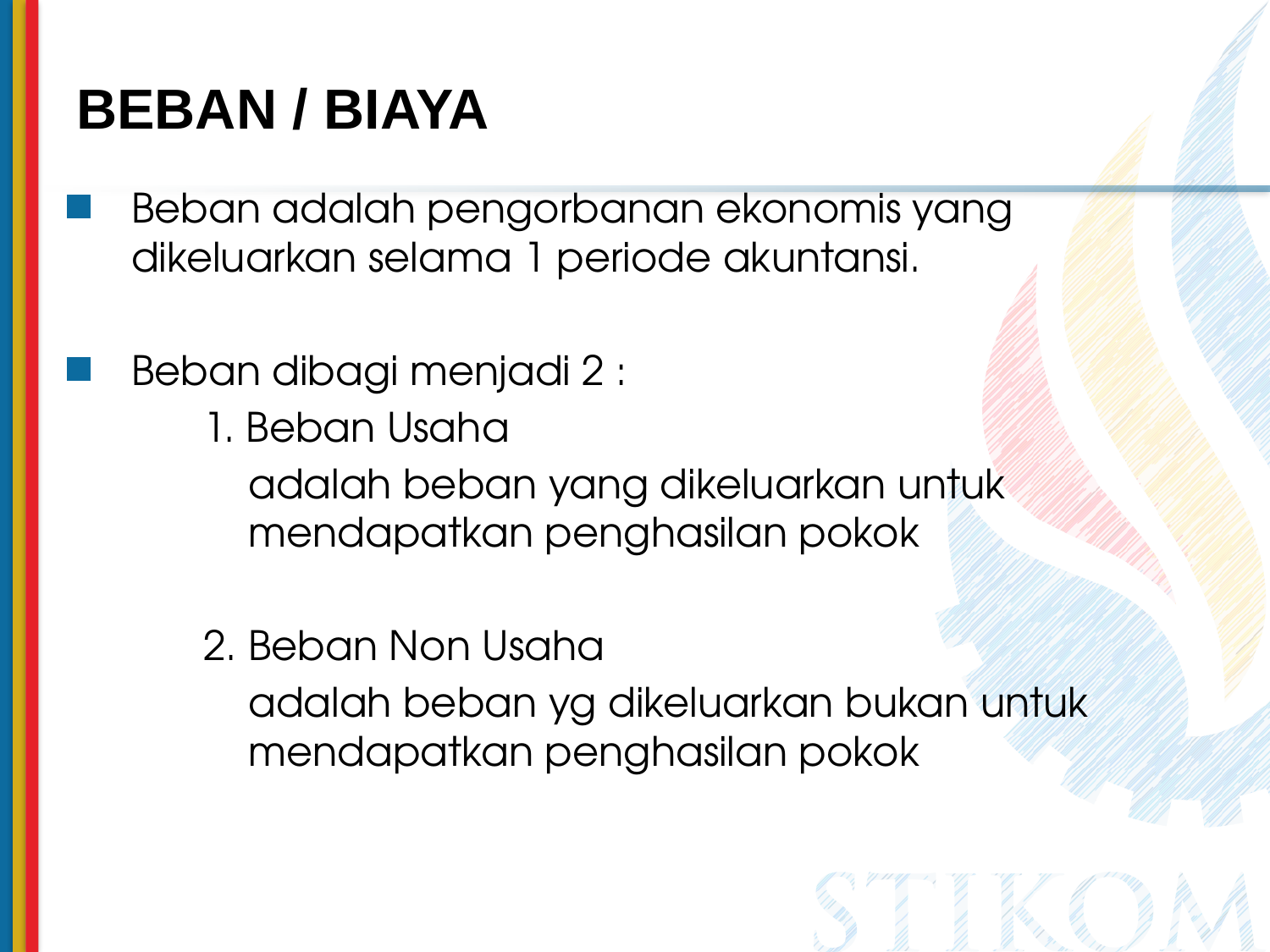

# BEBAN / BIAYA
Beban adalah pengorbanan ekonomis yang dikeluarkan selama 1 periode akuntansi.

Beban dibagi menjadi 2 :
	1. Beban Usaha
	    adalah beban yang dikeluarkan untuk 		    mendapatkan penghasilan pokok

	2. Beban Non Usaha
	    adalah beban yg dikeluarkan bukan untuk 	    mendapatkan penghasilan pokok